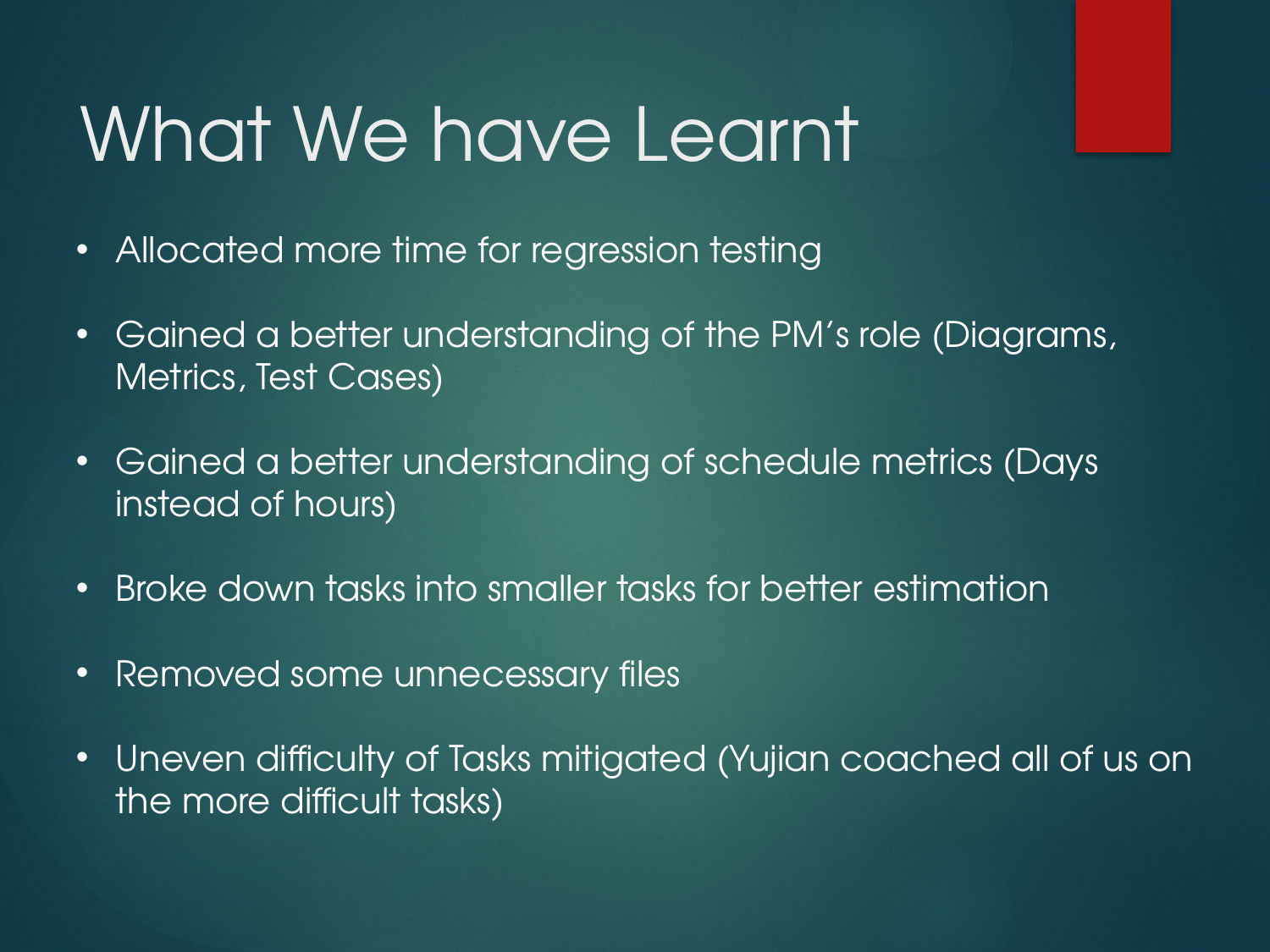

# What We have Learnt

Allocated more time for regression testing

Gained a better understanding of the PM’s role (Diagrams, Metrics, Test Cases)

Gained a better understanding of schedule metrics (Days instead of hours)

Broke down tasks into smaller tasks for better estimation

Removed some unnecessary files

Uneven difficulty of Tasks mitigated (Yujian coached all of us on the more difficult tasks)